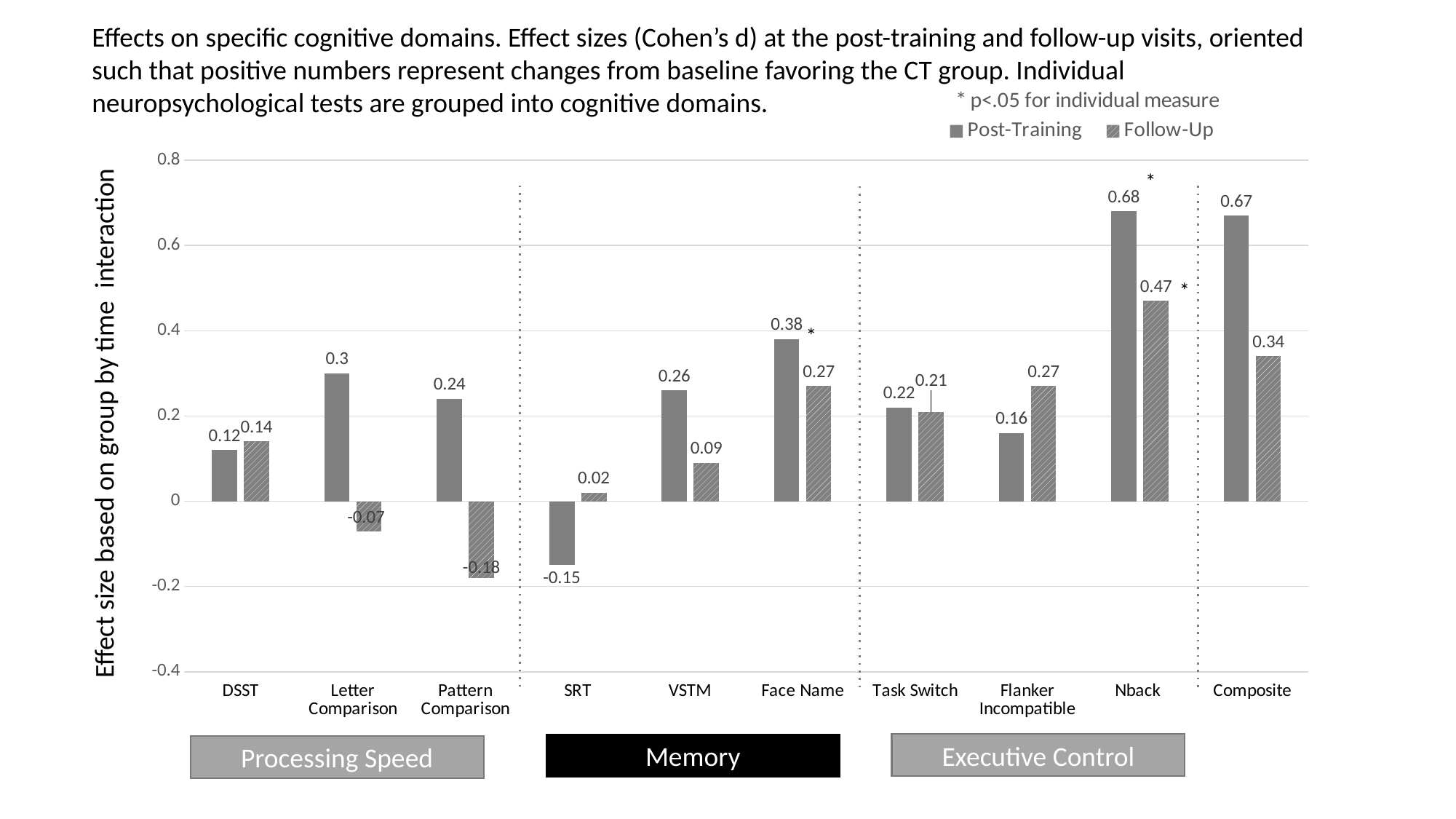

Effects on specific cognitive domains. Effect sizes (Cohen’s d) at the post-training and follow-up visits, oriented such that positive numbers represent changes from baseline favoring the CT group. Individual neuropsychological tests are grouped into cognitive domains.

### Chart: * p<.05 for individual measure

| Category | Post-Training | Follow-Up |
|---|---|---|
| DSST | 0.12 | 0.14 |
| Letter Comparison | 0.3 | -0.07 |
| Pattern Comparison | 0.24 | -0.18 |
| SRT | -0.15 | 0.02 |
| VSTM | 0.26 | 0.09 |
| Face Name | 0.38 | 0.27 |
| Task Switch | 0.22 | 0.21 |
| Flanker Incompatible | 0.16 | 0.27 |
| Nback  | 0.68 | 0.47 |
| Composite | 0.67 | 0.34 |
*
*
*
Effect size based on group by time  interaction
Executive Control
Memory
Processing Speed